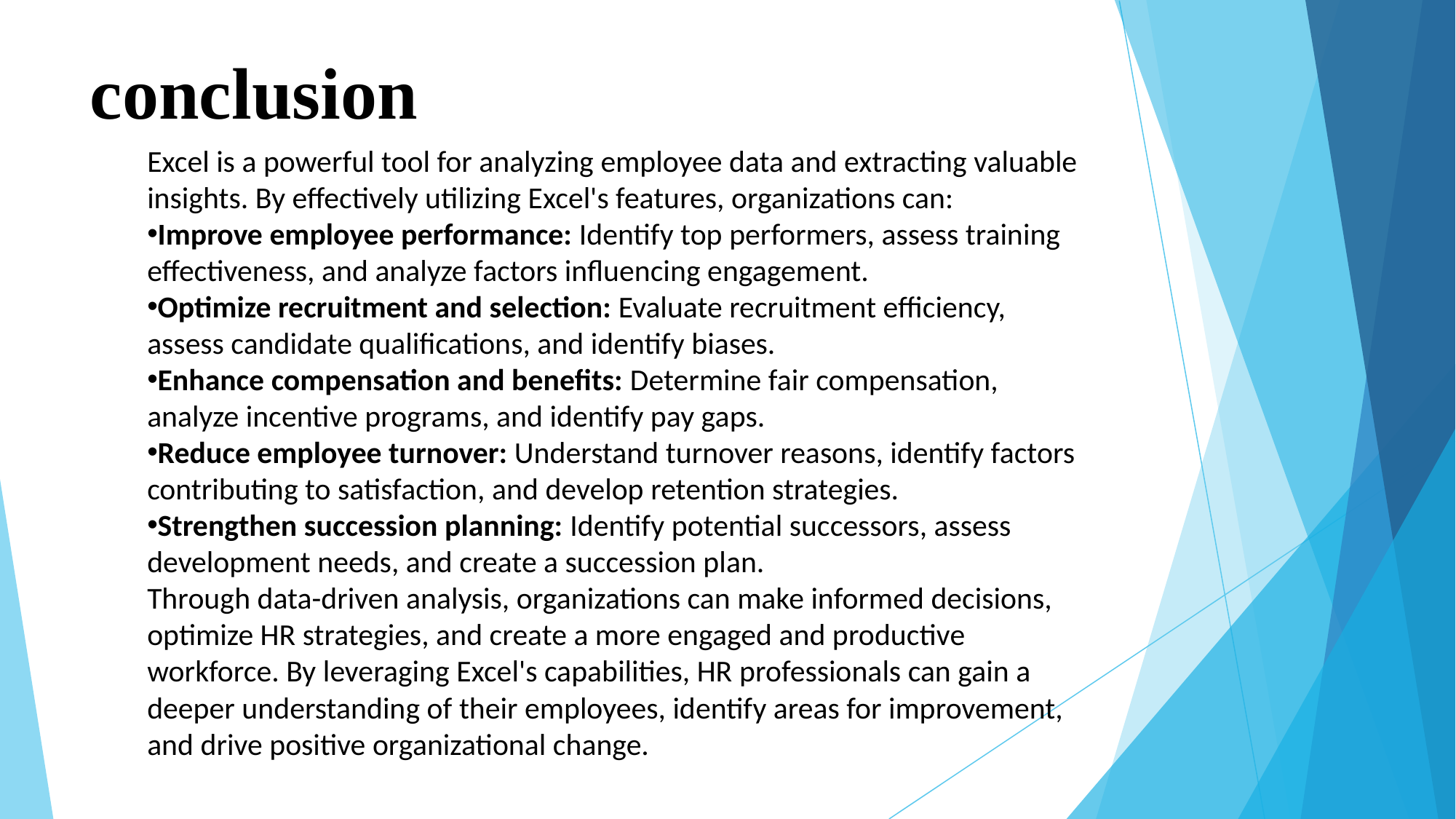

# conclusion
Excel is a powerful tool for analyzing employee data and extracting valuable insights. By effectively utilizing Excel's features, organizations can:
Improve employee performance: Identify top performers, assess training effectiveness, and analyze factors influencing engagement.
Optimize recruitment and selection: Evaluate recruitment efficiency, assess candidate qualifications, and identify biases.
Enhance compensation and benefits: Determine fair compensation, analyze incentive programs, and identify pay gaps.
Reduce employee turnover: Understand turnover reasons, identify factors contributing to satisfaction, and develop retention strategies.
Strengthen succession planning: Identify potential successors, assess development needs, and create a succession plan.
Through data-driven analysis, organizations can make informed decisions, optimize HR strategies, and create a more engaged and productive workforce. By leveraging Excel's capabilities, HR professionals can gain a deeper understanding of their employees, identify areas for improvement, and drive positive organizational change.